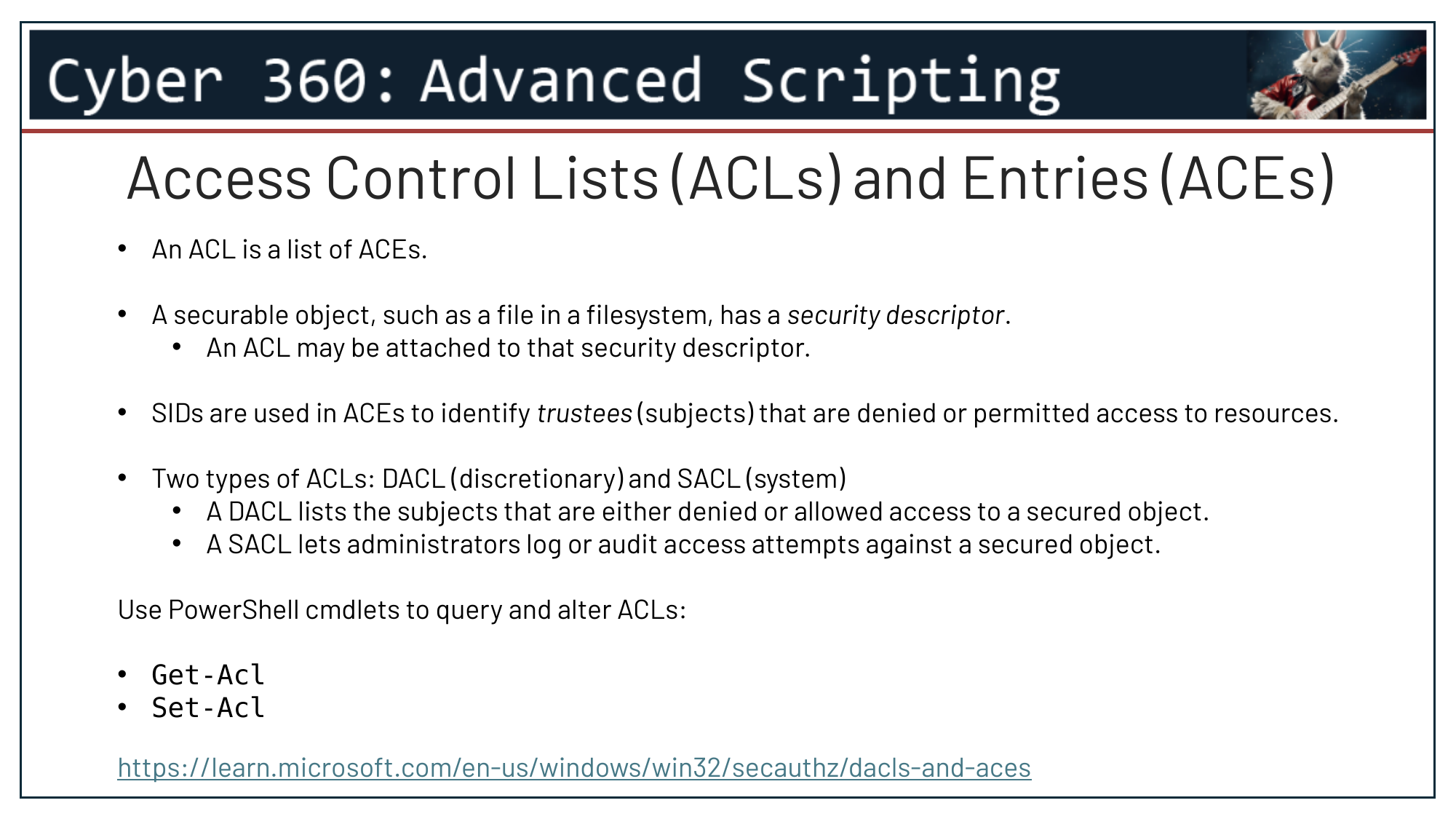

Access Control Lists (ACLs) and Entries (ACEs)
An ACL is a list of ACEs.

A securable object, such as a file in a filesystem, has a security descriptor.
An ACL may be attached to that security descriptor.

SIDs are used in ACEs to identify trustees (subjects) that are denied or permitted access to resources.

Two types of ACLs: DACL (discretionary) and SACL (system)
A DACL lists the subjects that are either denied or allowed access to a secured object.
A SACL lets administrators log or audit access attempts against a secured object.

Use PowerShell cmdlets to query and alter ACLs:

Get-Acl
Set-Acl
https://learn.microsoft.com/en-us/windows/win32/secauthz/dacls-and-aces